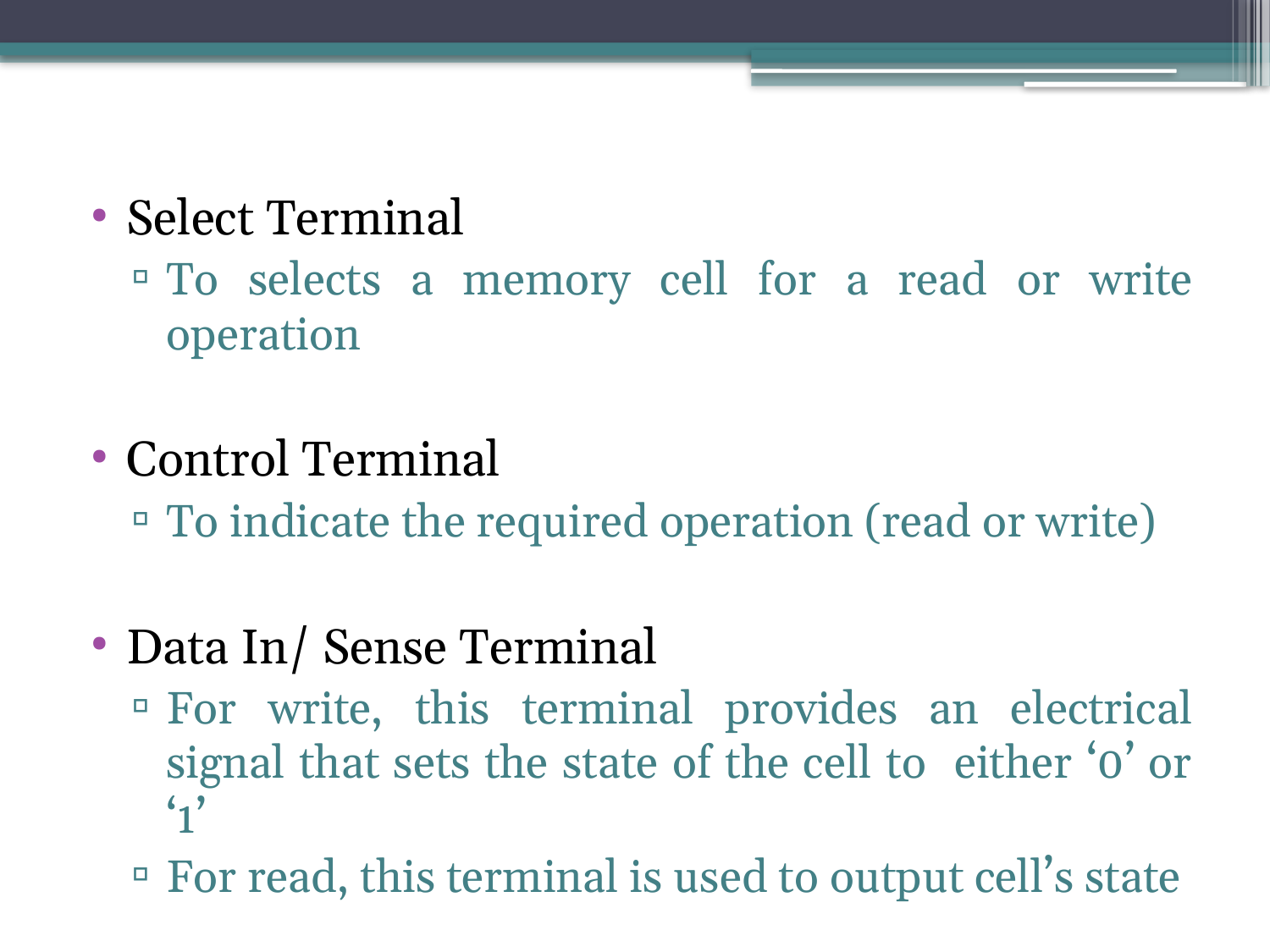

Select Terminal
To selects a memory cell for a read or write operation

Control Terminal
To indicate the required operation (read or write)

Data In/ Sense Terminal
For write, this terminal provides an electrical signal that sets the state of the cell to  either ‘0’ or ‘1’
For read, this terminal is used to output cell’s state